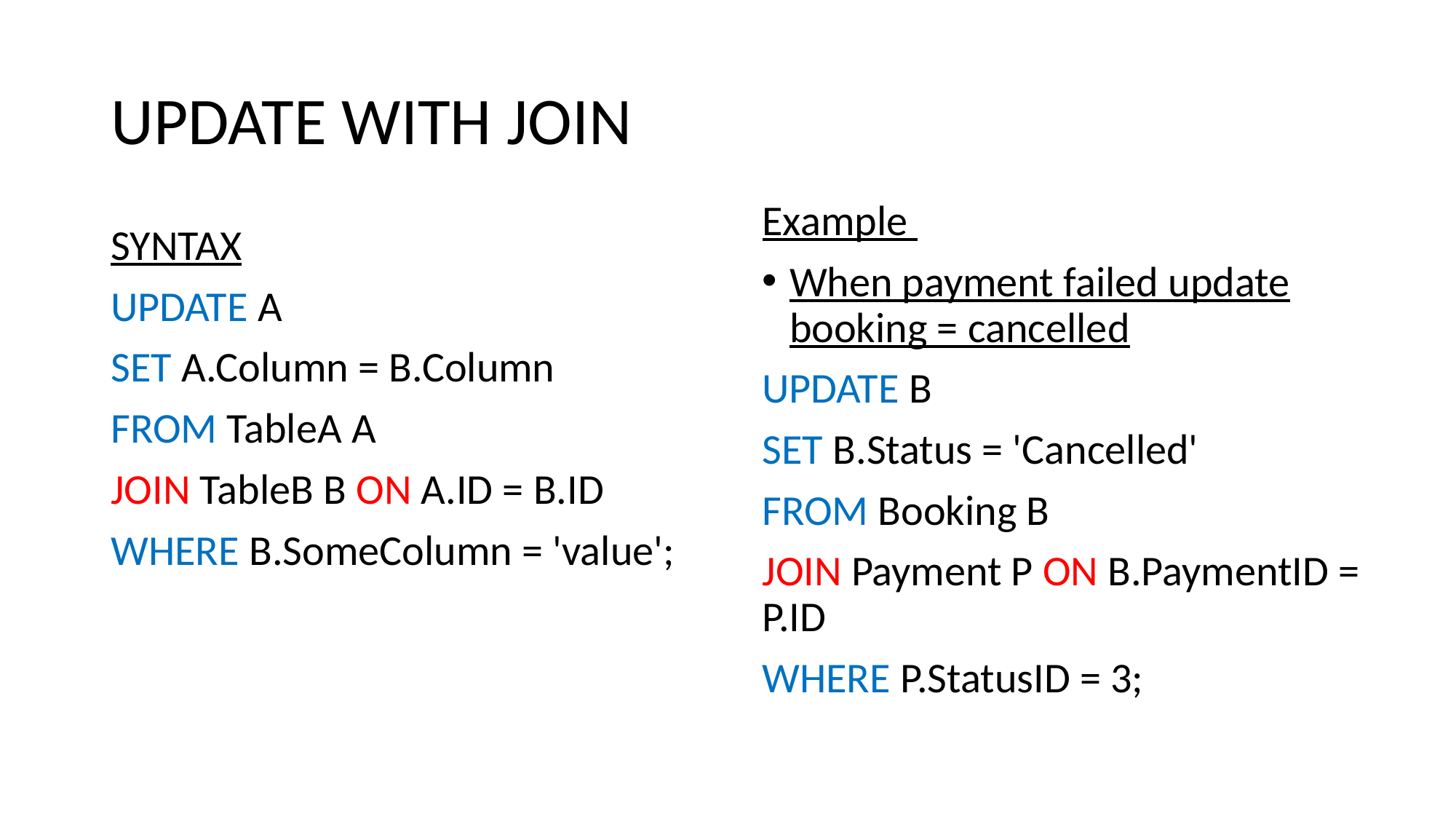

# UPDATE WITH JOIN
Example
When payment failed update booking = cancelled
UPDATE B
SET B.Status = 'Cancelled'
FROM Booking B
JOIN Payment P ON B.PaymentID = P.ID
WHERE P.StatusID = 3;

SYNTAX
UPDATE A
SET A.Column = B.Column
FROM TableA A
JOIN TableB B ON A.ID = B.ID
WHERE B.SomeColumn = 'value';